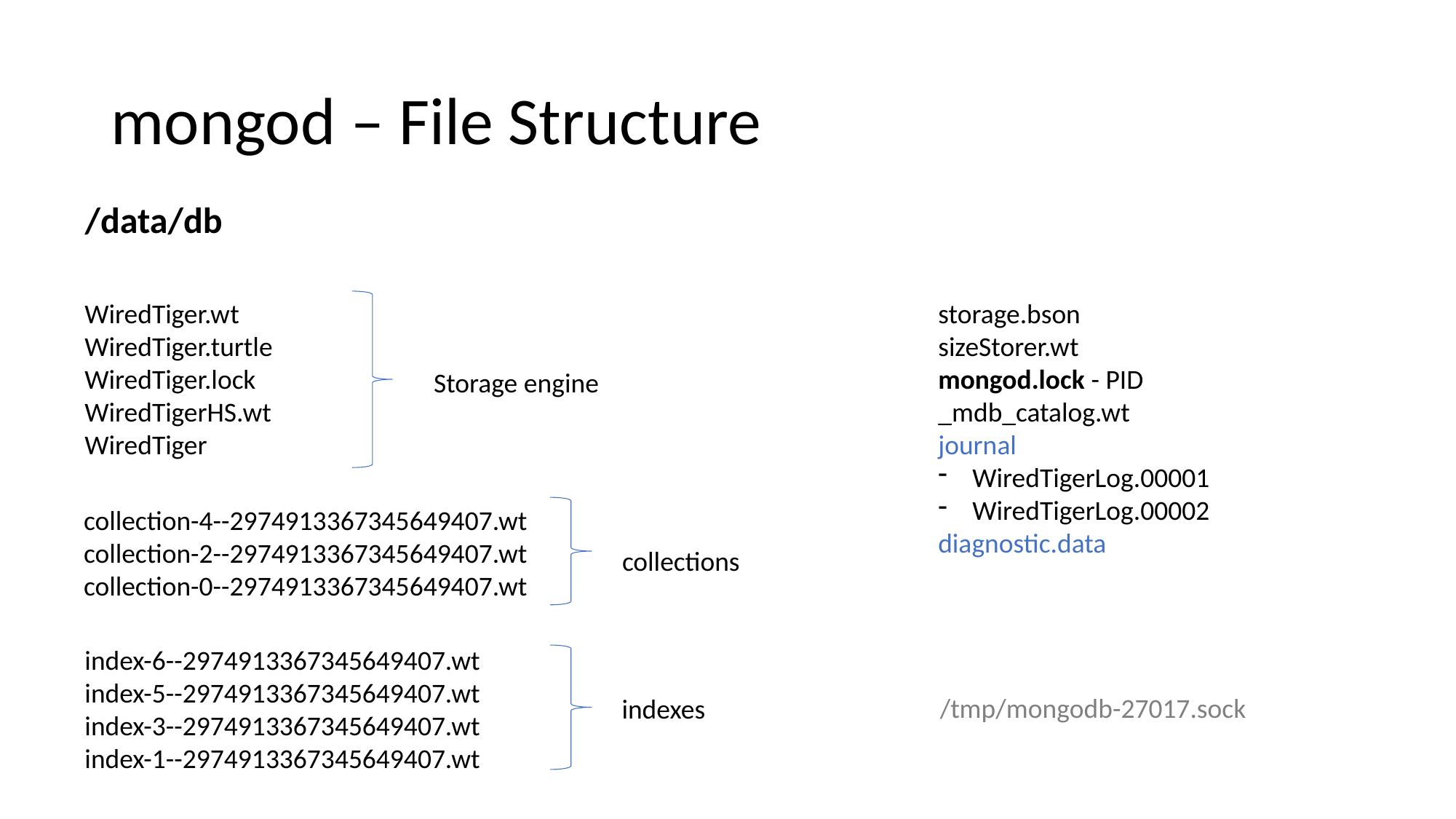

# mongod – File Structure
/data/db
WiredTiger.wt
WiredTiger.turtle
WiredTiger.lock
WiredTigerHS.wt
WiredTiger

storage.bson
sizeStorer.wt
mongod.lock - PID
_mdb_catalog.wt
journal
WiredTigerLog.00001
WiredTigerLog.00002
diagnostic.data
Storage engine
collection-4--2974913367345649407.wt
collection-2--2974913367345649407.wt
collection-0--2974913367345649407.wt

collections
index-6--2974913367345649407.wt
index-5--2974913367345649407.wt
index-3--2974913367345649407.wt
index-1--2974913367345649407.wt

/tmp/mongodb-27017.sock
indexes